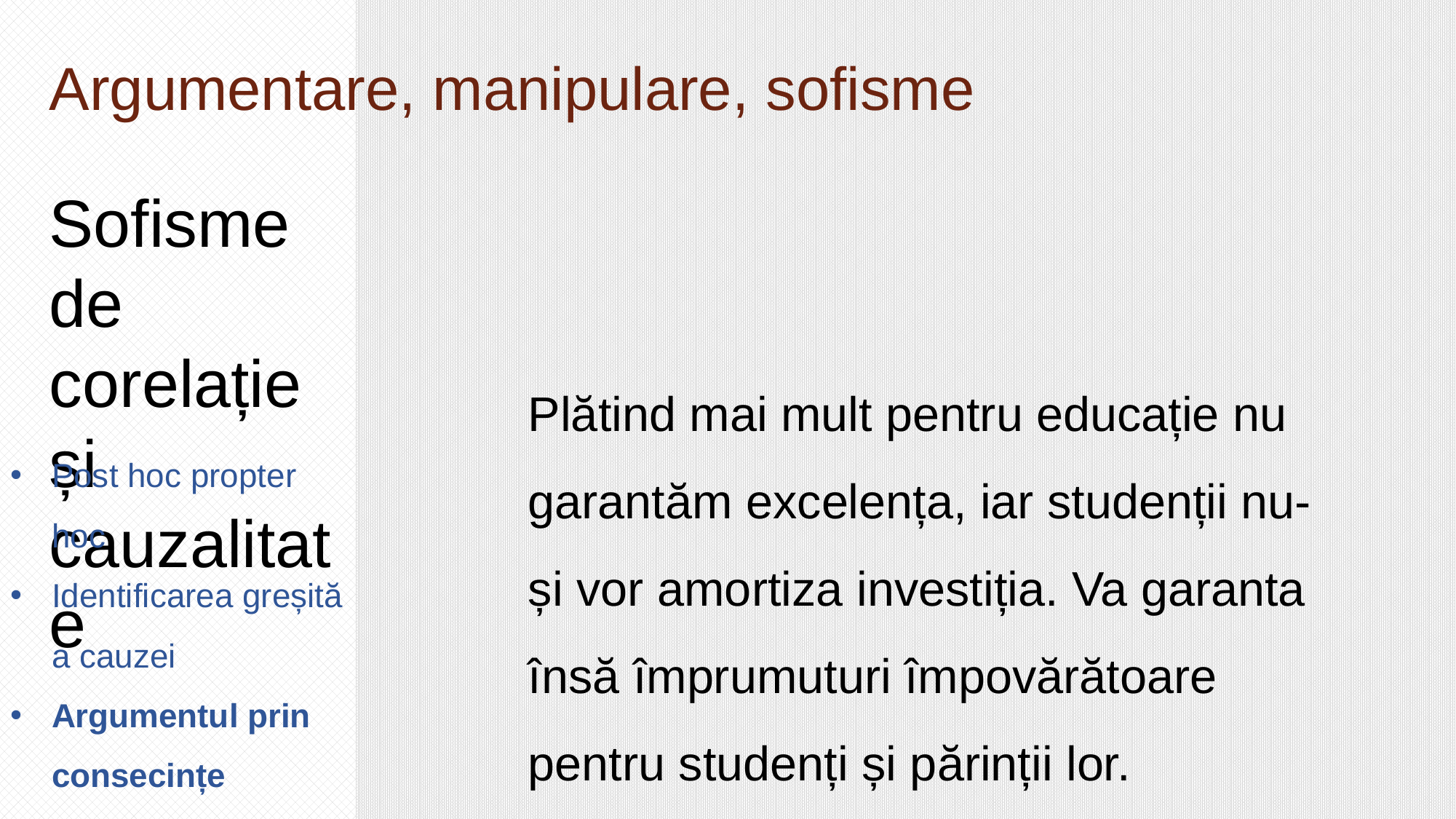

Argumentare, manipulare, sofisme
Sofisme de corelație și cauzalitate

Plătind mai mult pentru educație nu garantăm excelența, iar studenții nu-și vor amortiza investiția. Va garanta însă împrumuturi împovărătoare pentru studenți și părinții lor.
Post hoc propter hoc
Identificarea greșită a cauzei
Argumentul prin consecințe
Panta alunecoasă